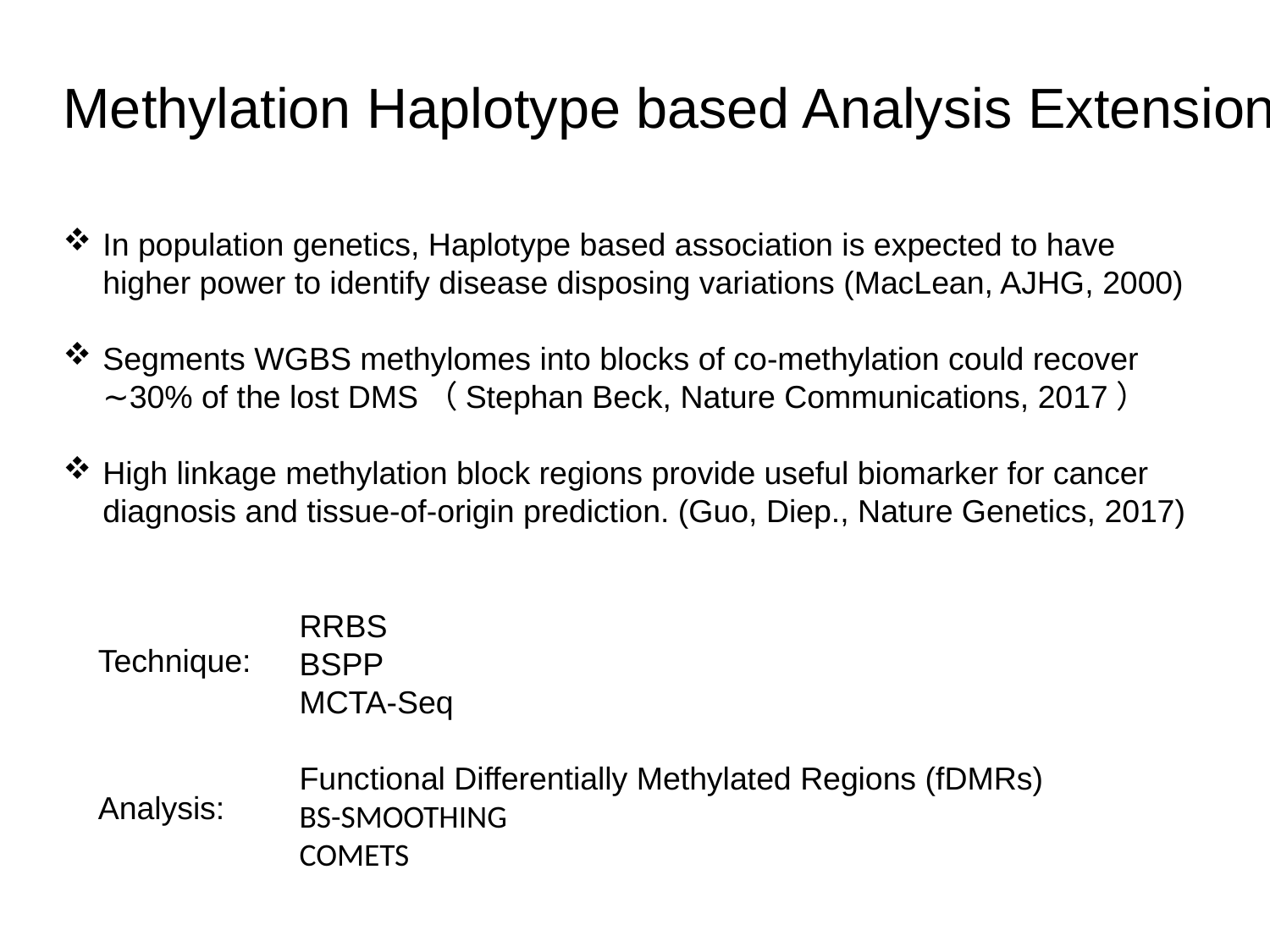

Methylation Haplotype based Analysis Extension
In population genetics, Haplotype based association is expected to have higher power to identify disease disposing variations (MacLean, AJHG, 2000)

Segments WGBS methylomes into blocks of co-methylation could recover ∼30% of the lost DMS（Stephan Beck, Nature Communications, 2017）

High linkage methylation block regions provide useful biomarker for cancer diagnosis and tissue-of-origin prediction. (Guo, Diep., Nature Genetics, 2017)

RRBS
BSPP
MCTA-Seq

Functional Differentially Methylated Regions (fDMRs)
BS-SMOOTHING
COMETS

Technique:
Analysis: